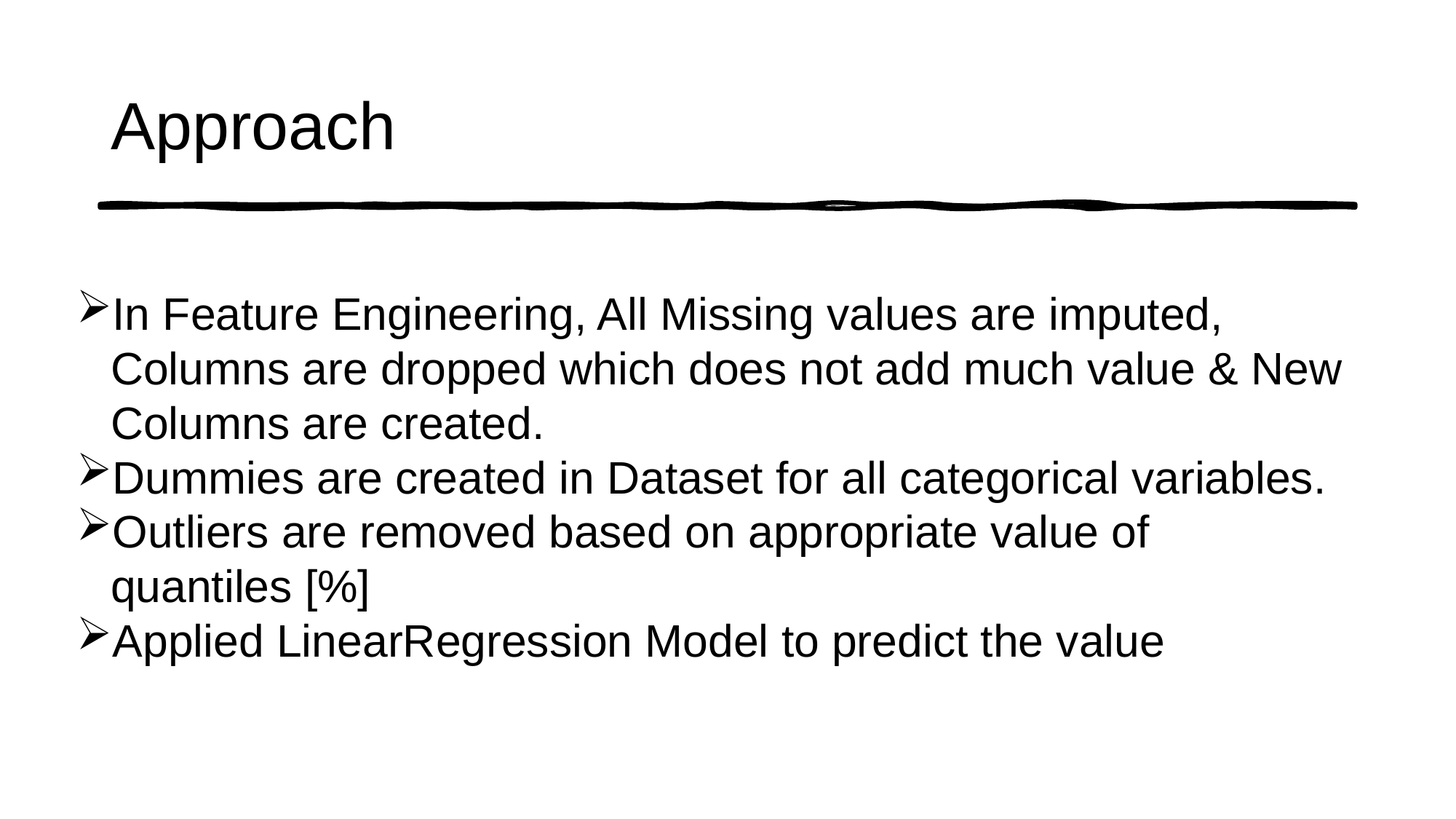

# Approach
In Feature Engineering, All Missing values are imputed, Columns are dropped which does not add much value & New Columns are created.
Dummies are created in Dataset for all categorical variables.
Outliers are removed based on appropriate value of quantiles [%]
Applied LinearRegression Model to predict the value